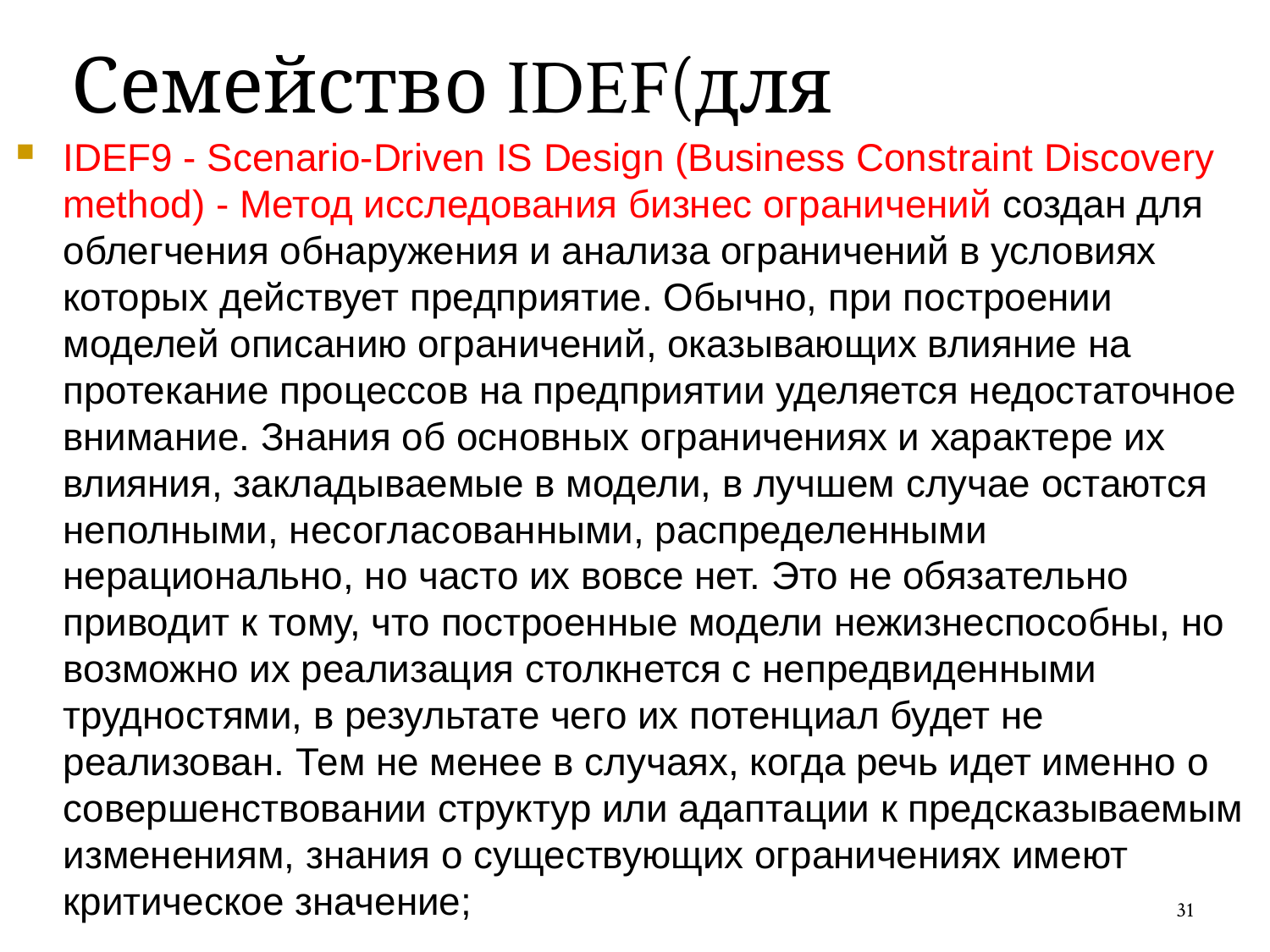

Семейство IDEF(для справки)
IDEF9 - Scenario-Driven IS Design (Business Constraint Discovery method) - Метод исследования бизнес ограничений создан для облегчения обнаружения и анализа ограничений в условиях которых действует предприятие. Обычно, при построении моделей описанию ограничений, оказывающих влияние на протекание процессов на предприятии уделяется недостаточное внимание. Знания об основных ограничениях и характере их влияния, закладываемые в модели, в лучшем случае остаются неполными, несогласованными, распределенными нерационально, но часто их вовсе нет. Это не обязательно приводит к тому, что построенные модели нежизнеспособны, но возможно их реализация столкнется с непредвиденными трудностями, в результате чего их потенциал будет не реализован. Тем не менее в случаях, когда речь идет именно о совершенствовании структур или адаптации к предсказываемым изменениям, знания о существующих ограничениях имеют критическое значение;
31